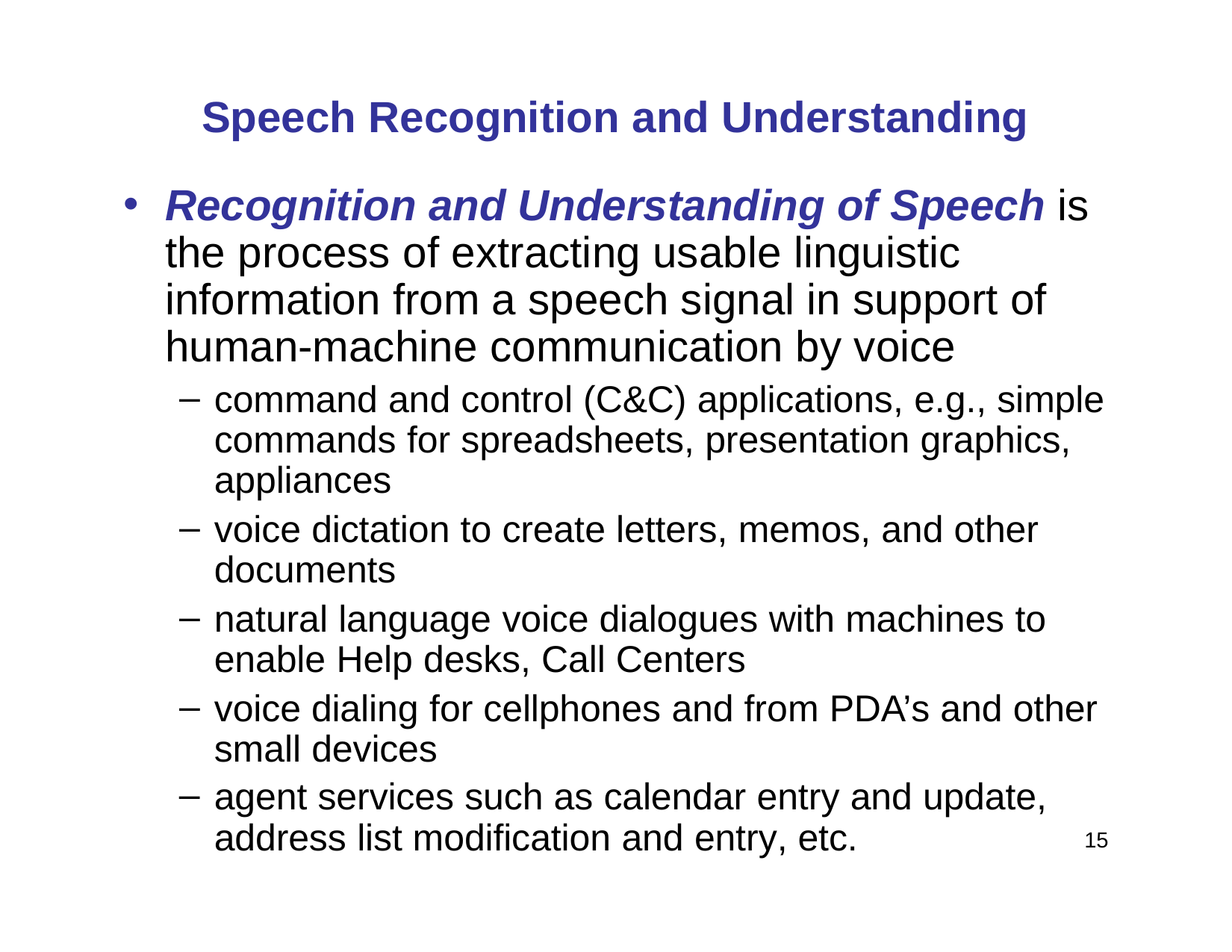

Speech Recognition and Understanding
Recognition and Understanding of Speech is the process of extracting usable linguistic information from a speech signal in support of human-machine communication by voice

command and control (C&C) applications, e.g., simple commands for spreadsheets, presentation graphics, appliances

voice dictation to create letters, memos, and other documents

natural language voice dialogues with machines to enable Help desks, Call Centers

voice dialing for cellphones and from PDA’s and other small devices
agent services such as calendar entry and update,
address list modification and entry, etc.
15